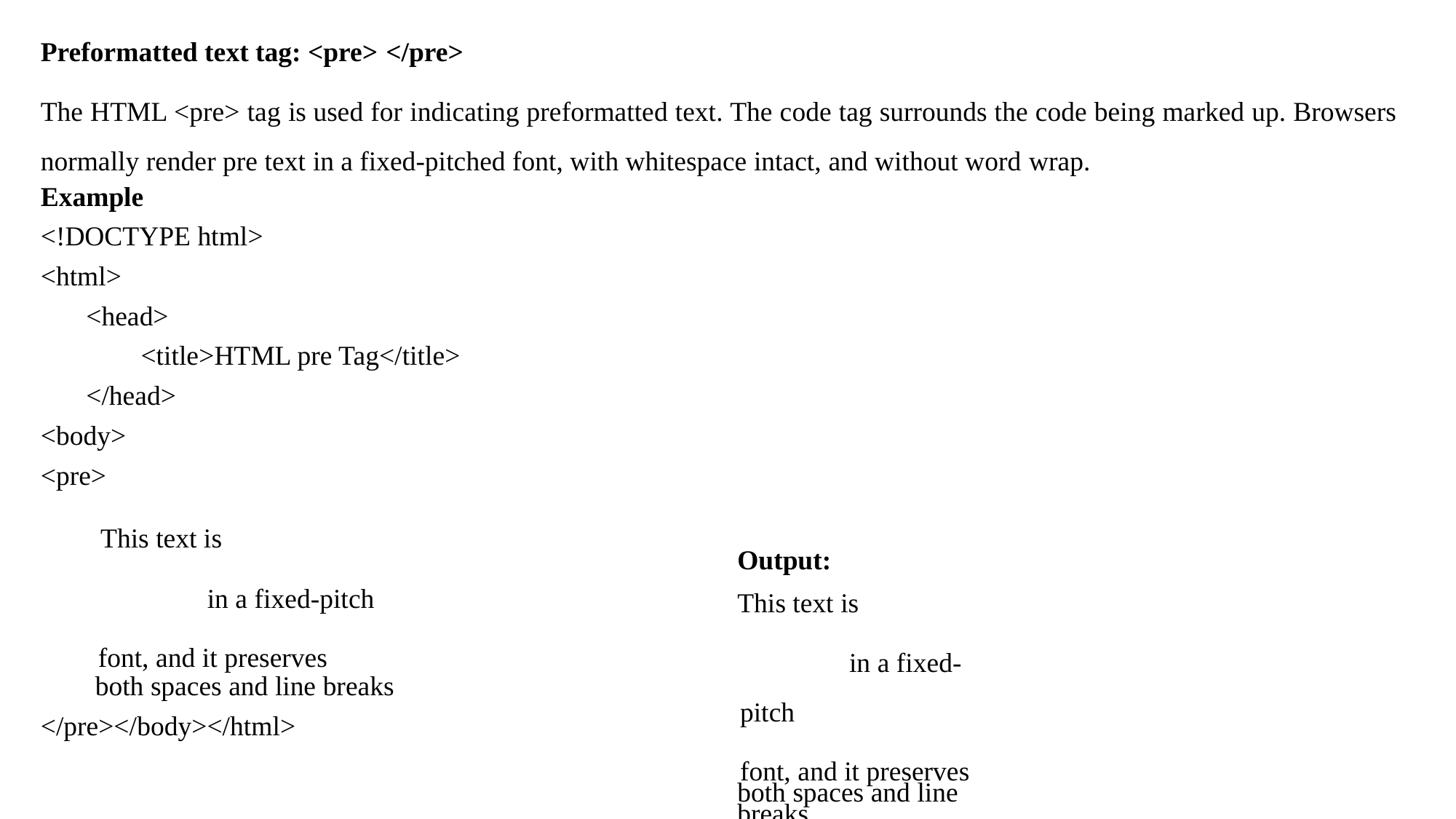

Preformatted text tag: <pre> </pre>
The HTML <pre> tag is used for indicating preformatted text. The code tag surrounds the code being marked up. Browsers normally render pre text in a fixed-pitched font, with whitespace intact, and without word wrap.
Example
<!DOCTYPE html>
<html>
<head>
<title>HTML pre Tag</title>
</head>
<body>
<pre>
 This text is
	in a fixed-pitch
font, and it preserves
both spaces and line breaks
</pre></body></html>

Output:
This text is
	in a fixed-pitch
font, and it preserves
both spaces and line breaks